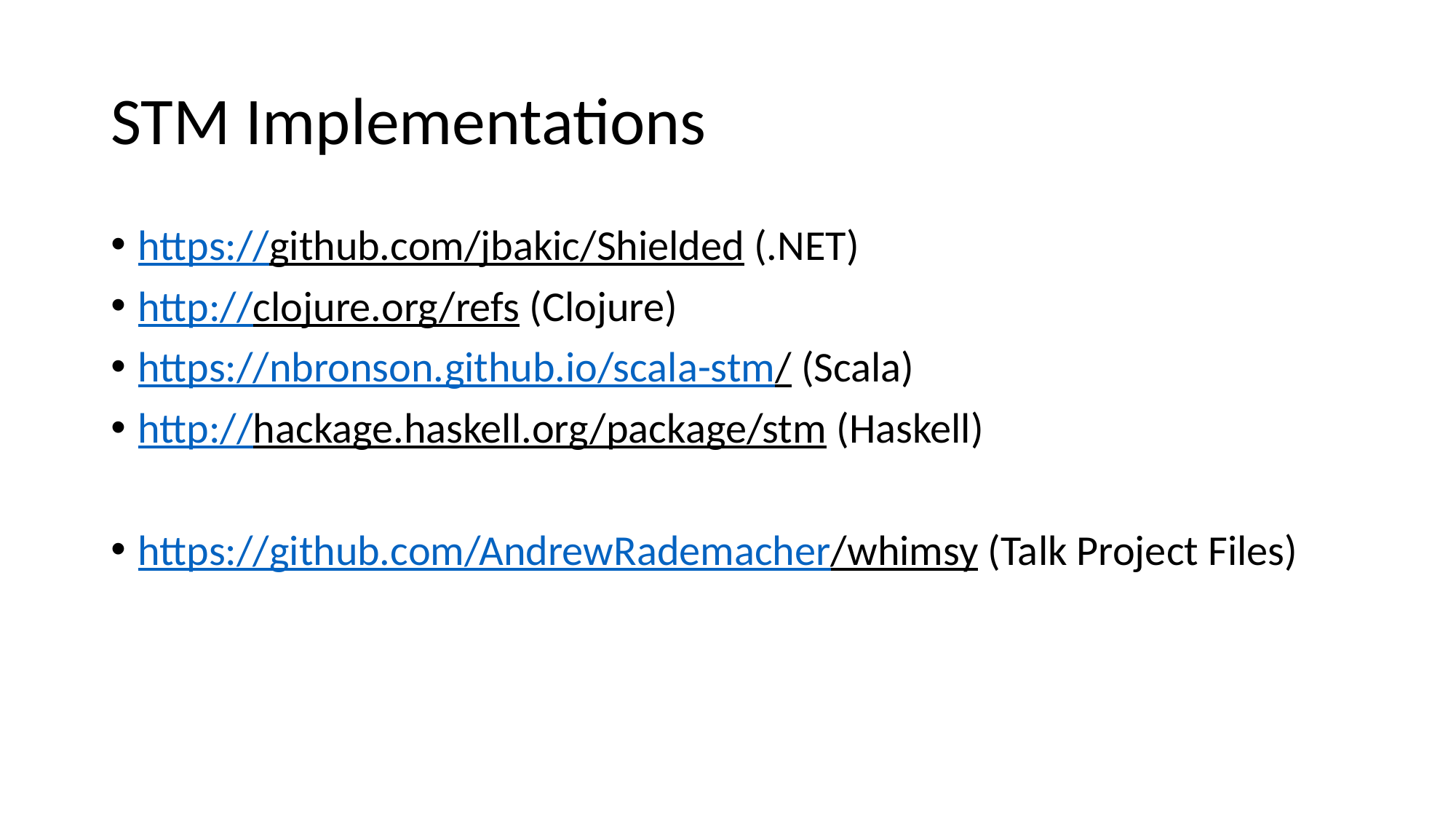

# STM Implementations
https://github.com/jbakic/Shielded (.NET)
http://clojure.org/refs (Clojure)
https://nbronson.github.io/scala-stm/ (Scala)
http://hackage.haskell.org/package/stm (Haskell)

https://github.com/AndrewRademacher/whimsy (Talk Project Files)